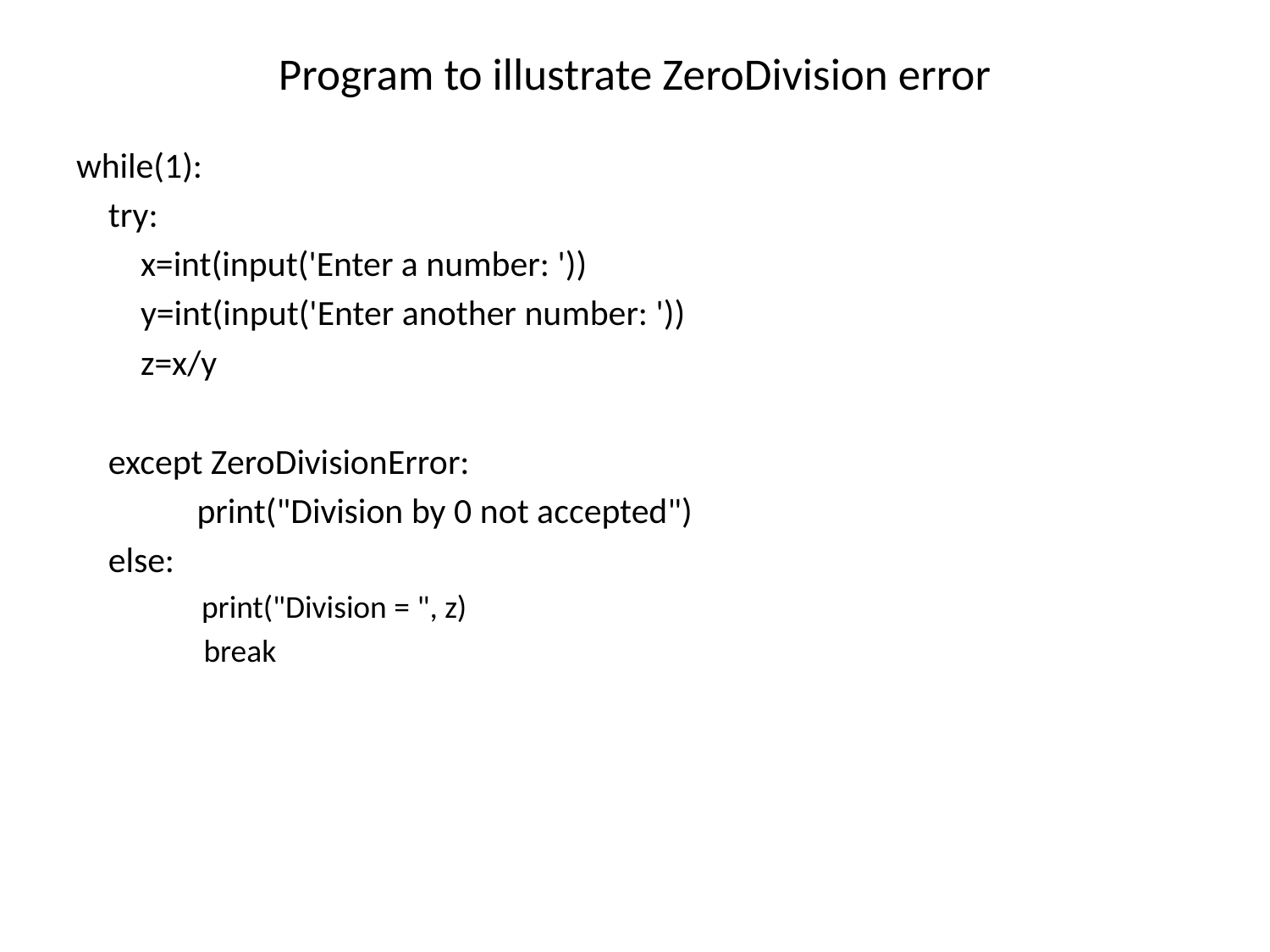

# Program to illustrate ZeroDivision error
while(1):
    try:
        x=int(input('Enter a number: '))
        y=int(input('Enter another number: '))
        z=x/y

    except ZeroDivisionError:
               print("Division by 0 not accepted")
    else:
           print("Division = ", z)
          break